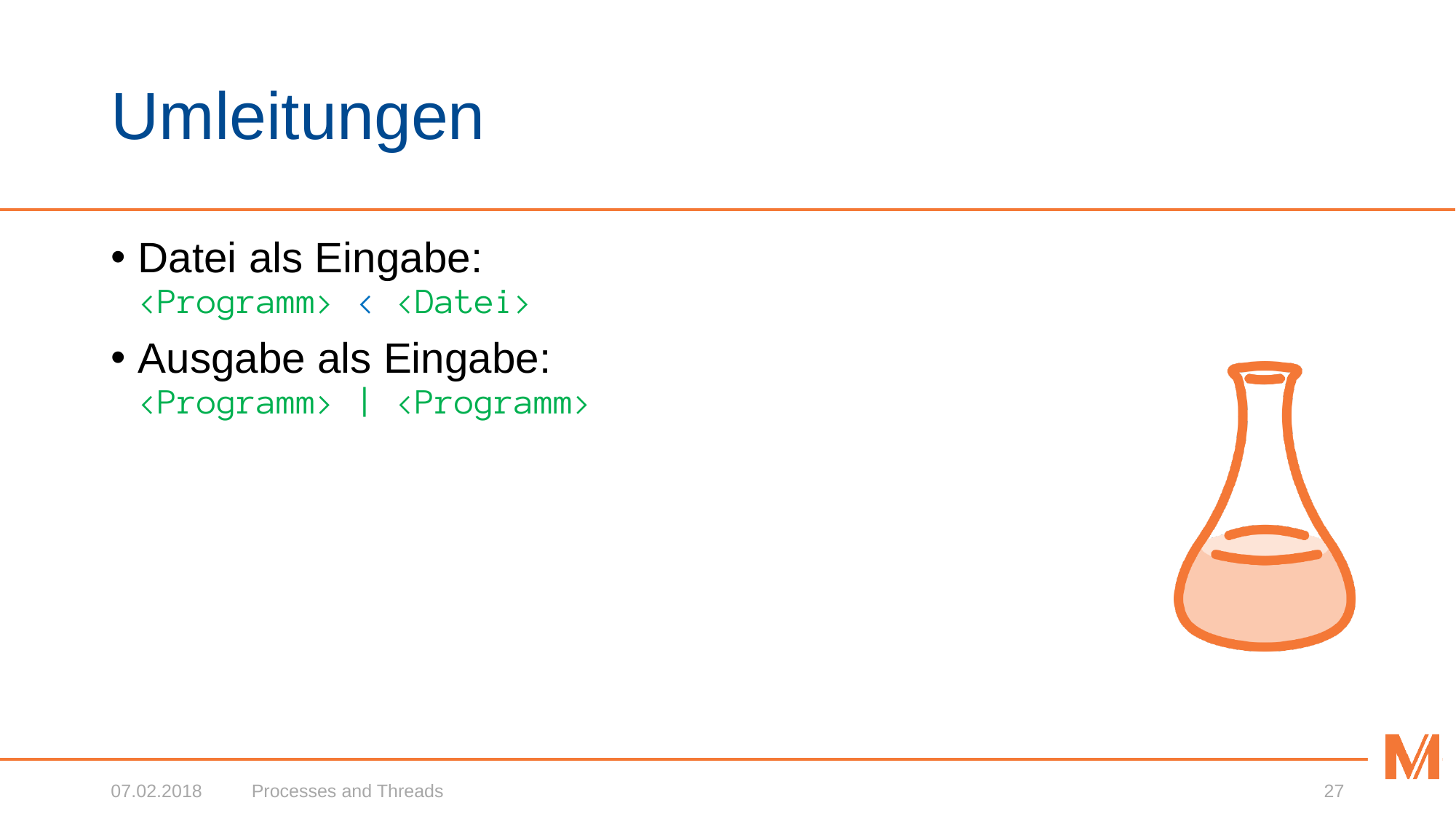

# Umleitungen
Datei als Eingabe:
<Programm> < <Datei>
Ausgabe als Eingabe:
<Programm> | <Programm>
07.02.2018
Processes and Threads
27